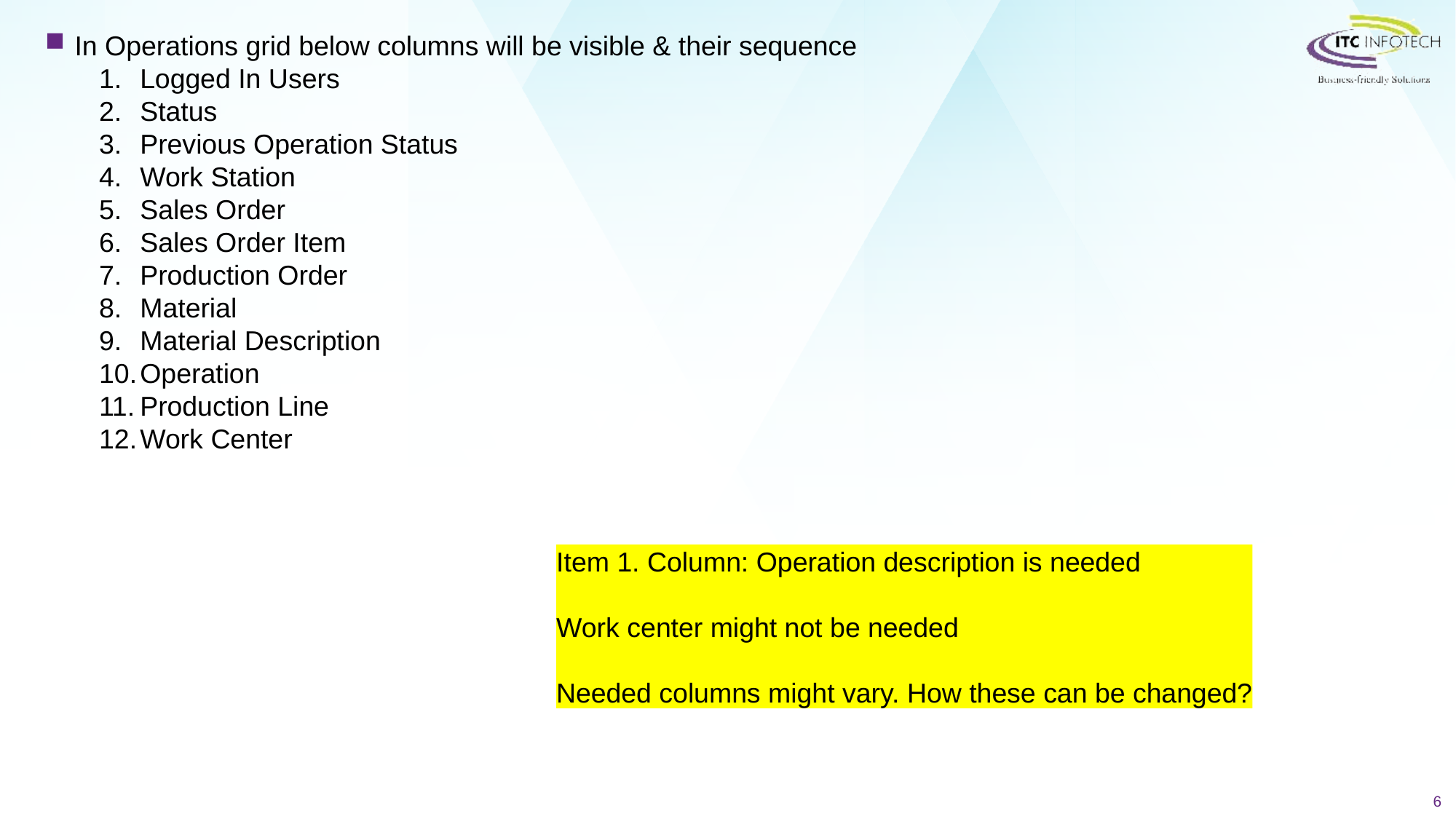

In Operations grid below columns will be visible & their sequence
Logged In Users
Status
Previous Operation Status
Work Station
Sales Order
Sales Order Item
Production Order
Material
Material Description
Operation
Production Line
Work Center
Item 1. Column: Operation description is needed

Work center might not be needed

Needed columns might vary. How these can be changed?
6